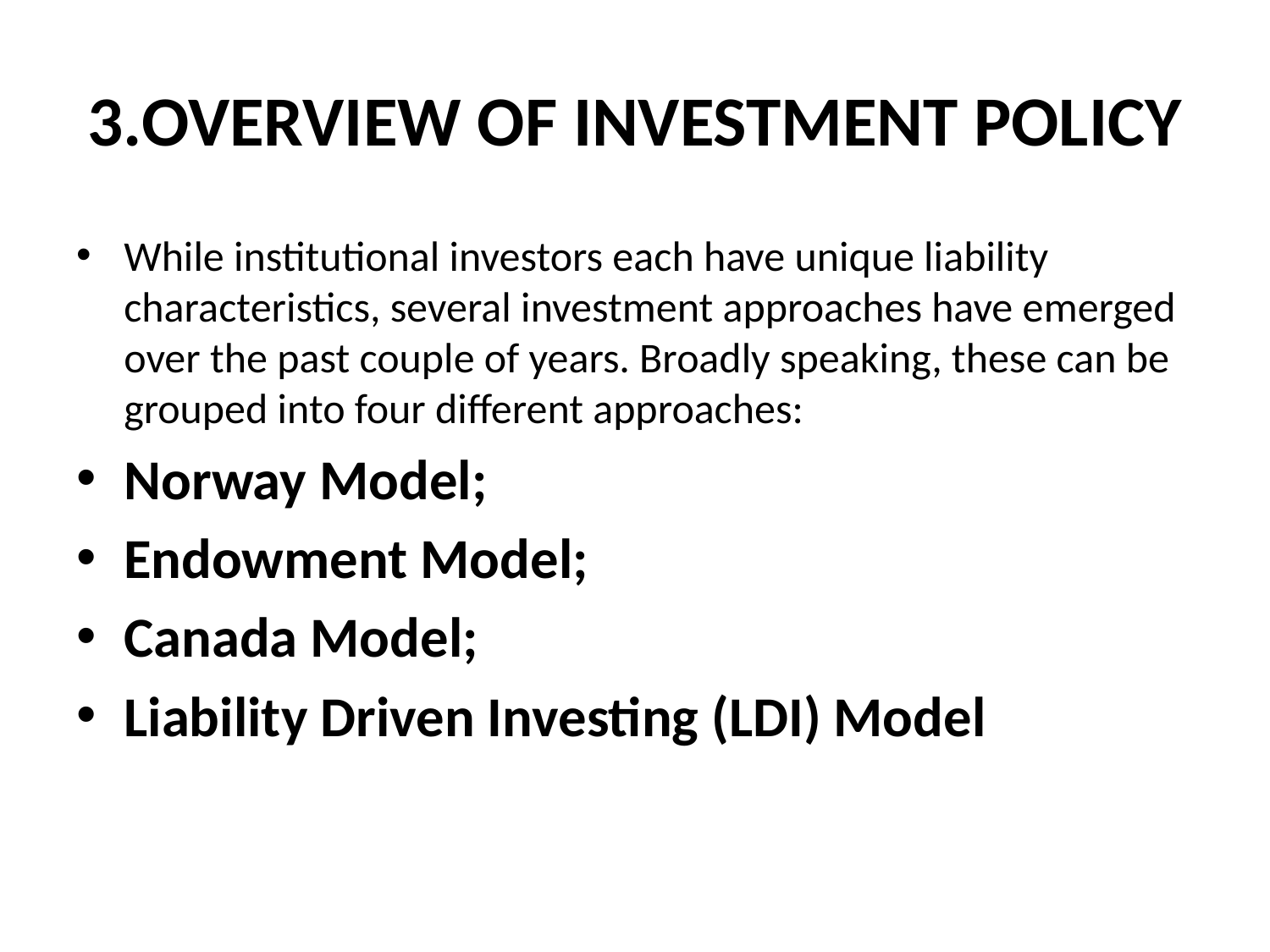

# 3.OVERVIEW OF INVESTMENT POLICY
While institutional investors each have unique liability characteristics, several investment approaches have emerged over the past couple of years. Broadly speaking, these can be grouped into four different approaches:
Norway Model;
Endowment Model;
Canada Model;
Liability Driven Investing (LDI) Model